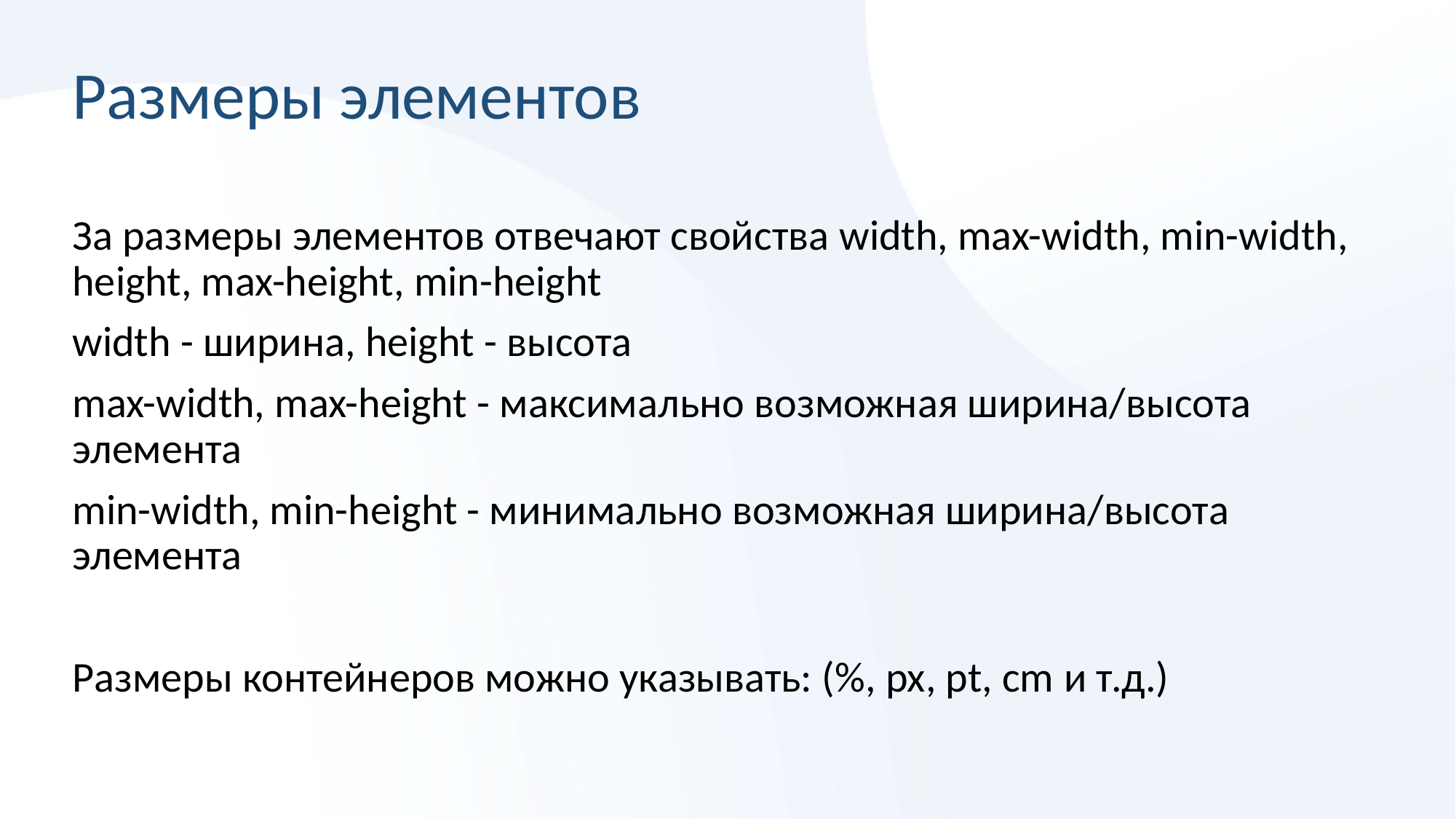

# Размеры элементов
За размеры элементов отвечают свойства width, max-width, min-width, height, max-height, min-height
width - ширина, height - высота
max-width, max-height - максимально возможная ширина/высота элемента
min-width, min-height - минимально возможная ширина/высота элемента

Размеры контейнеров можно указывать: (%, px, pt, cm и т.д.)